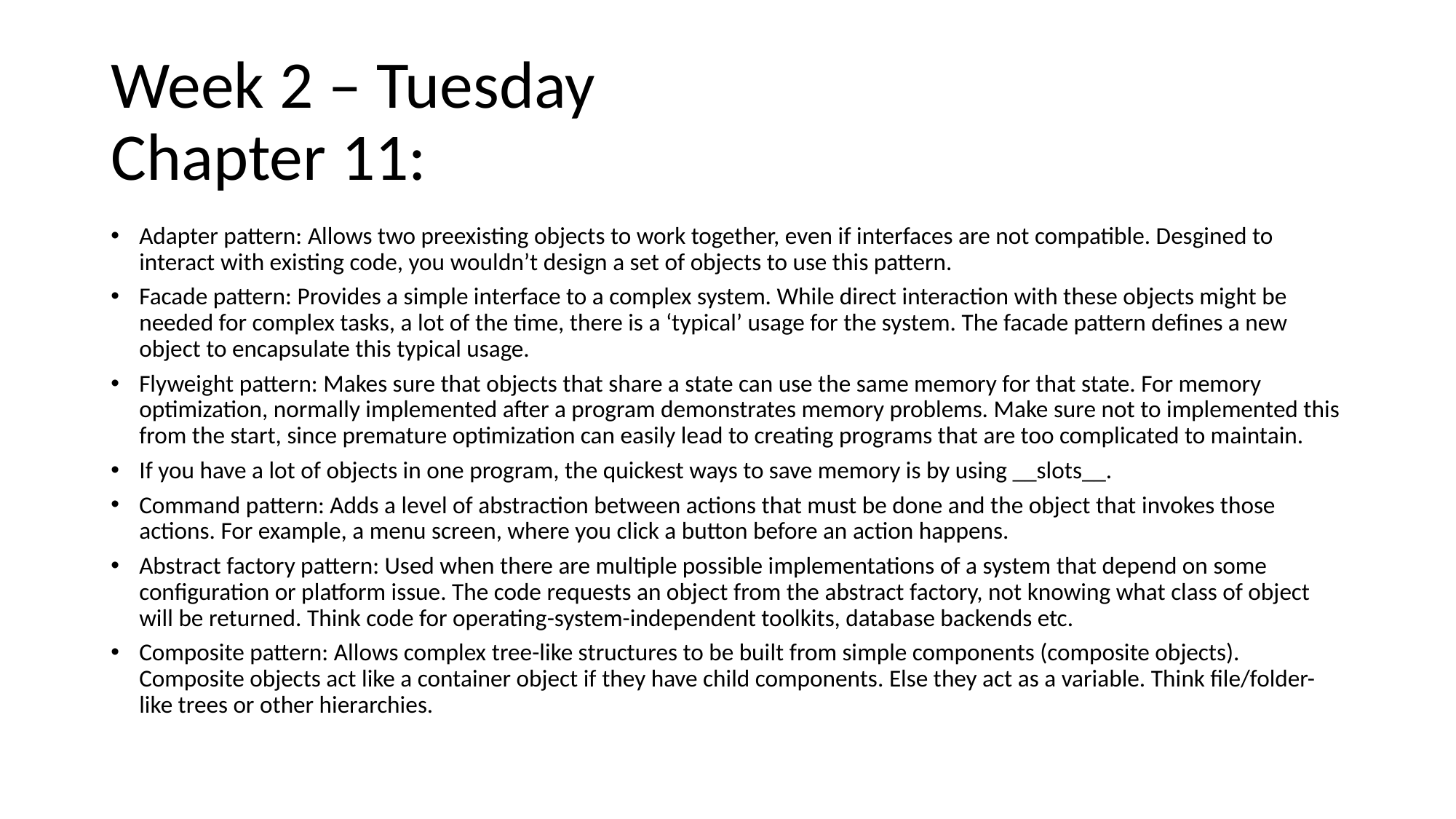

# Week 2 – Tuesday Chapter 11:
Adapter pattern: Allows two preexisting objects to work together, even if interfaces are not compatible. Desgined to interact with existing code, you wouldn’t design a set of objects to use this pattern.
Facade pattern: Provides a simple interface to a complex system. While direct interaction with these objects might be needed for complex tasks, a lot of the time, there is a ‘typical’ usage for the system. The facade pattern defines a new object to encapsulate this typical usage.
Flyweight pattern: Makes sure that objects that share a state can use the same memory for that state. For memory optimization, normally implemented after a program demonstrates memory problems. Make sure not to implemented this from the start, since premature optimization can easily lead to creating programs that are too complicated to maintain.
If you have a lot of objects in one program, the quickest ways to save memory is by using __slots__.
Command pattern: Adds a level of abstraction between actions that must be done and the object that invokes those actions. For example, a menu screen, where you click a button before an action happens.
Abstract factory pattern: Used when there are multiple possible implementations of a system that depend on some configuration or platform issue. The code requests an object from the abstract factory, not knowing what class of object will be returned. Think code for operating-system-independent toolkits, database backends etc.
Composite pattern: Allows complex tree-like structures to be built from simple components (composite objects). Composite objects act like a container object if they have child components. Else they act as a variable. Think file/folder-like trees or other hierarchies.